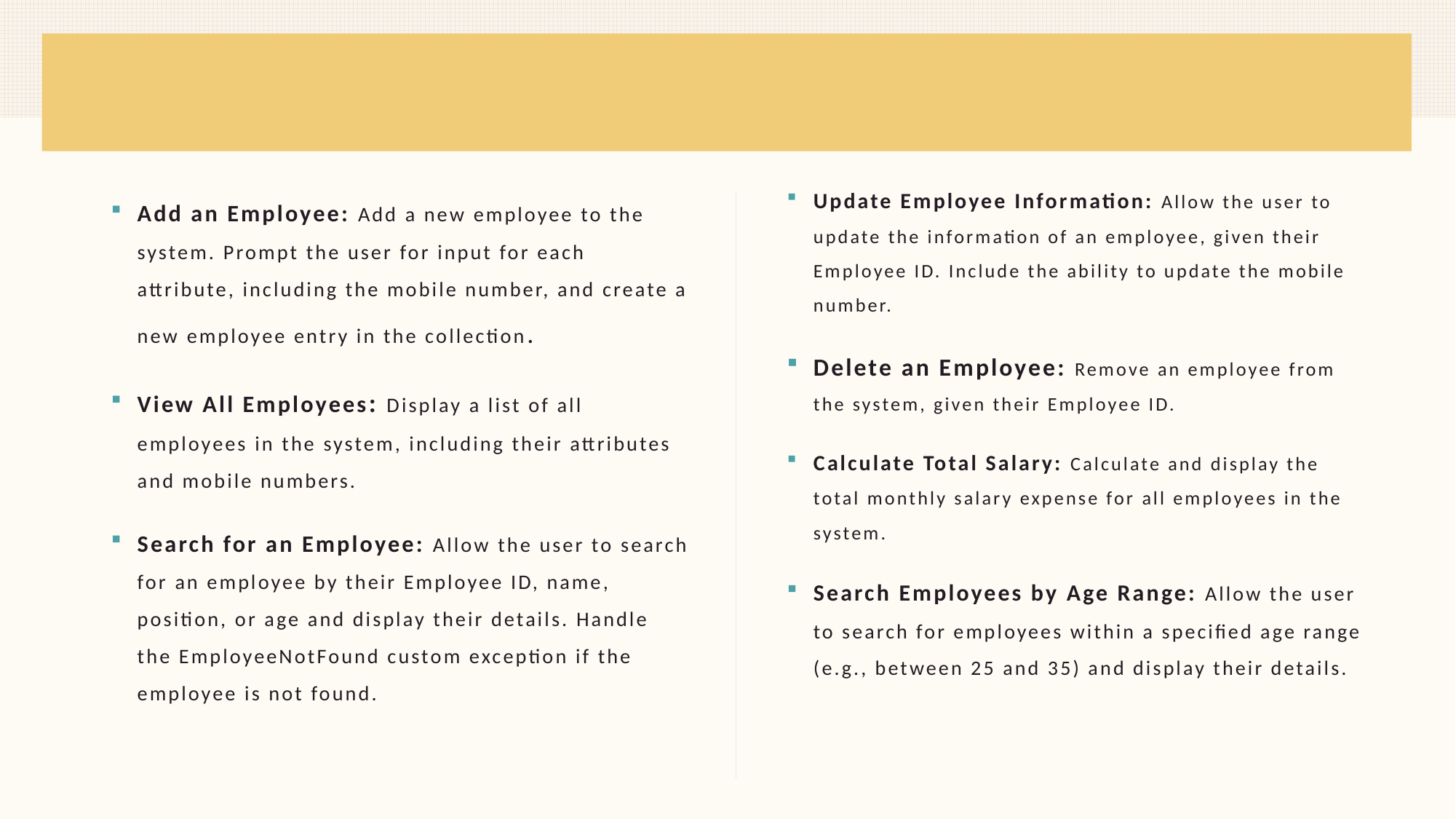

Update Employee Information: Allow the user to update the information of an employee, given their Employee ID. Include the ability to update the mobile number.
Delete an Employee: Remove an employee from the system, given their Employee ID.
Calculate Total Salary: Calculate and display the total monthly salary expense for all employees in the system.
Search Employees by Age Range: Allow the user to search for employees within a specified age range (e.g., between 25 and 35) and display their details.

Add an Employee: Add a new employee to the system. Prompt the user for input for each attribute, including the mobile number, and create a new employee entry in the collection.
View All Employees: Display a list of all employees in the system, including their attributes and mobile numbers.
Search for an Employee: Allow the user to search for an employee by their Employee ID, name, position, or age and display their details. Handle the EmployeeNotFound custom exception if the employee is not found.